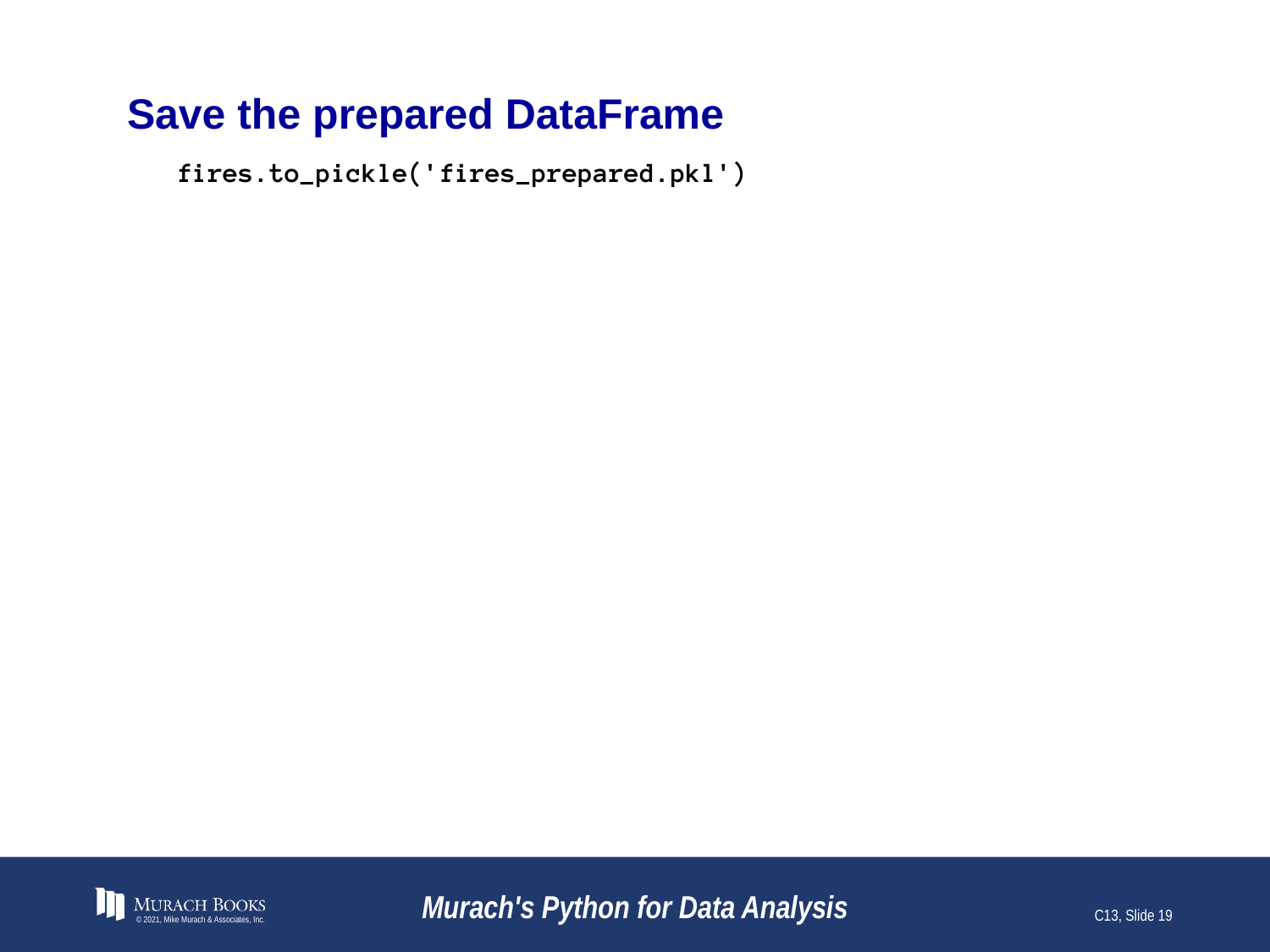

# Save the prepared DataFrame
fires.to_pickle('fires_prepared.pkl')

© 2021, Mike Murach & Associates, Inc.
Murach's Python for Data Analysis

C13, Slide 19